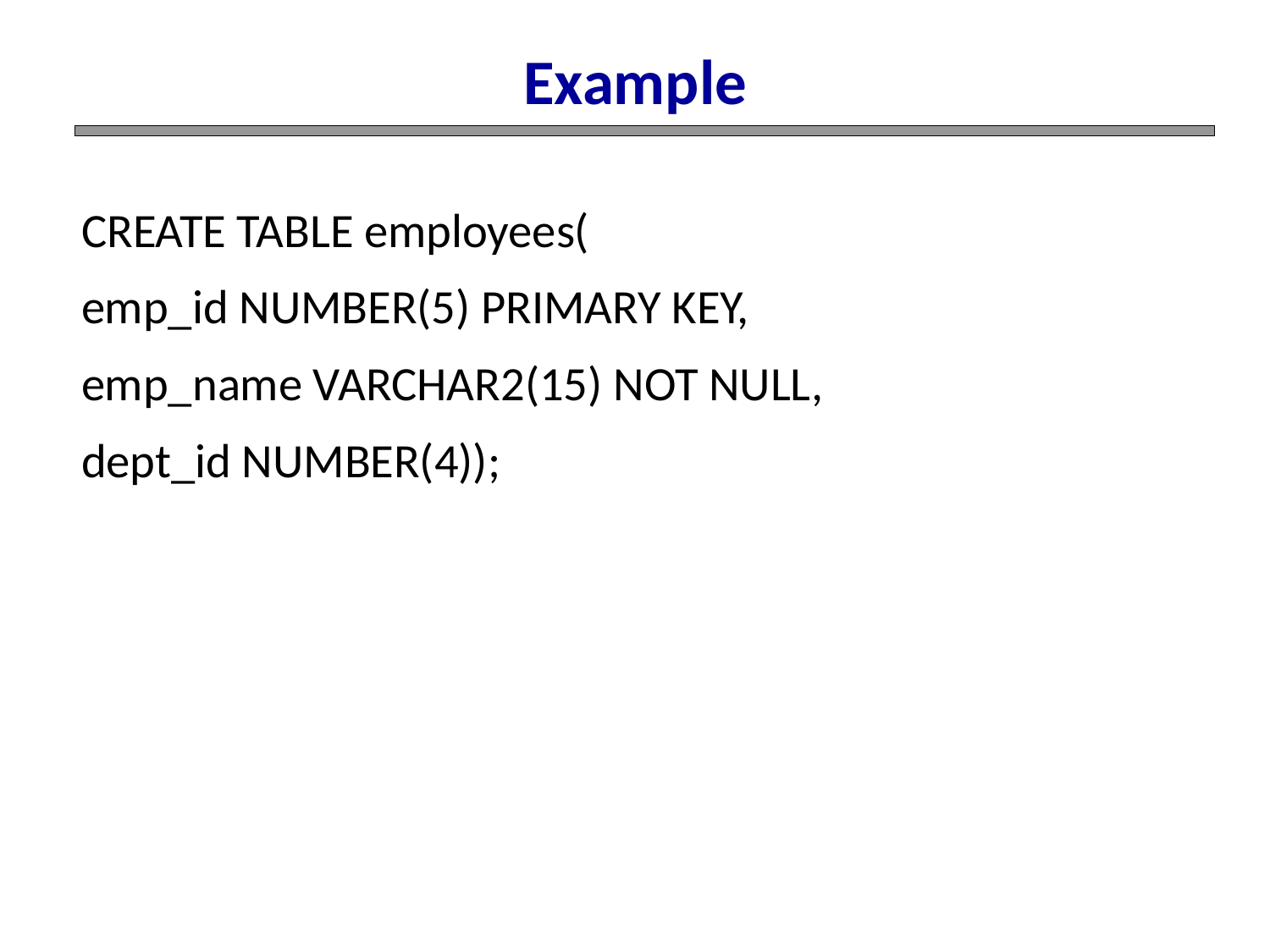

Example

CREATE TABLE employees(
emp_id NUMBER(5) PRIMARY KEY,
emp_name VARCHAR2(15) NOT NULL,
dept_id NUMBER(4));